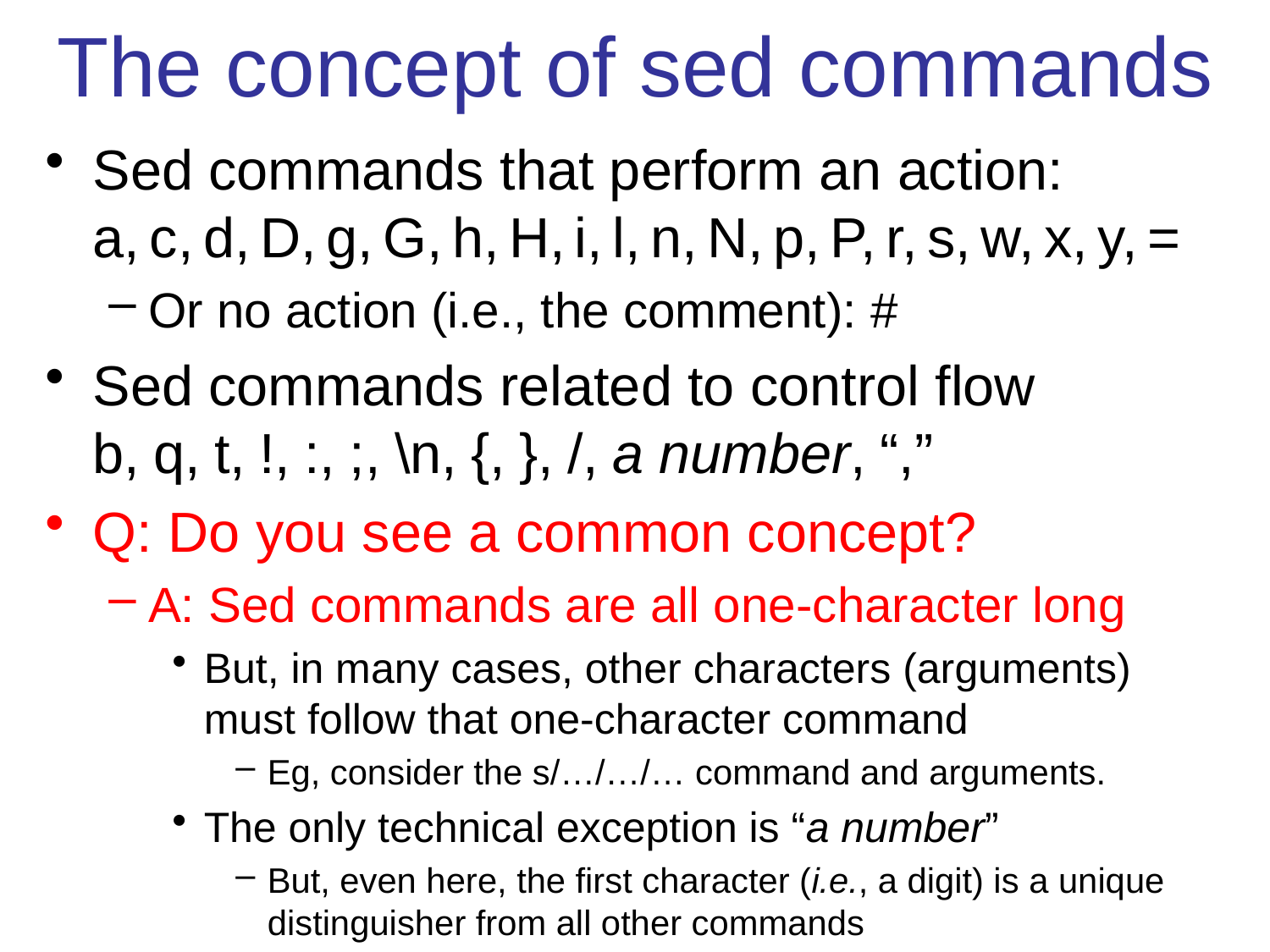

# The concept of sed commands
Sed commands that perform an action:
a, c, d, D, g, G, h, H, i, l, n, N, p, P, r, s, w, x, y, =
Or no action (i.e., the comment): #
Sed commands related to control flow
b, q, t, !, :, ;, \n, {, }, /, a number, “,”
Q: Do you see a common concept?
A: Sed commands are all one-character long
But, in many cases, other characters (arguments) must follow that one-character command
Eg, consider the s/…/…/… command and arguments.
The only technical exception is “a number”
But, even here, the first character (i.e., a digit) is a unique distinguisher from all other commands